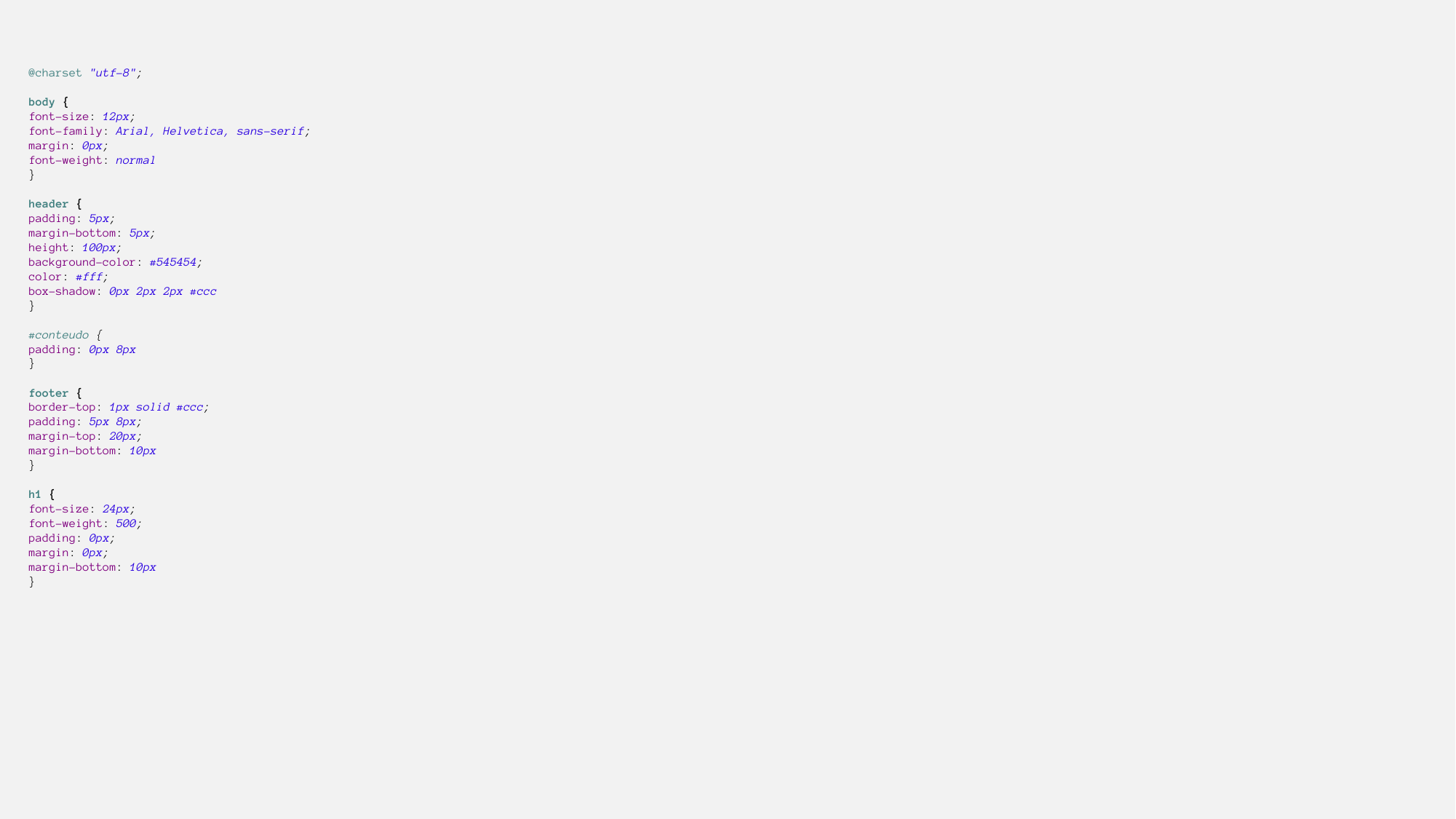

@charset "utf-8";

body {
font-size: 12px;
font-family: Arial, Helvetica, sans-serif;
margin: 0px;
font-weight: normal
}

header {
padding: 5px;
margin-bottom: 5px;
height: 100px;
background-color: #545454;
color: #fff;
box-shadow: 0px 2px 2px #ccc
}

#conteudo {
padding: 0px 8px
}

footer {
border-top: 1px solid #ccc;
padding: 5px 8px;
margin-top: 20px;
margin-bottom: 10px
}

h1 {
font-size: 24px;
font-weight: 500;
padding: 0px;
margin: 0px;
margin-bottom: 10px
}